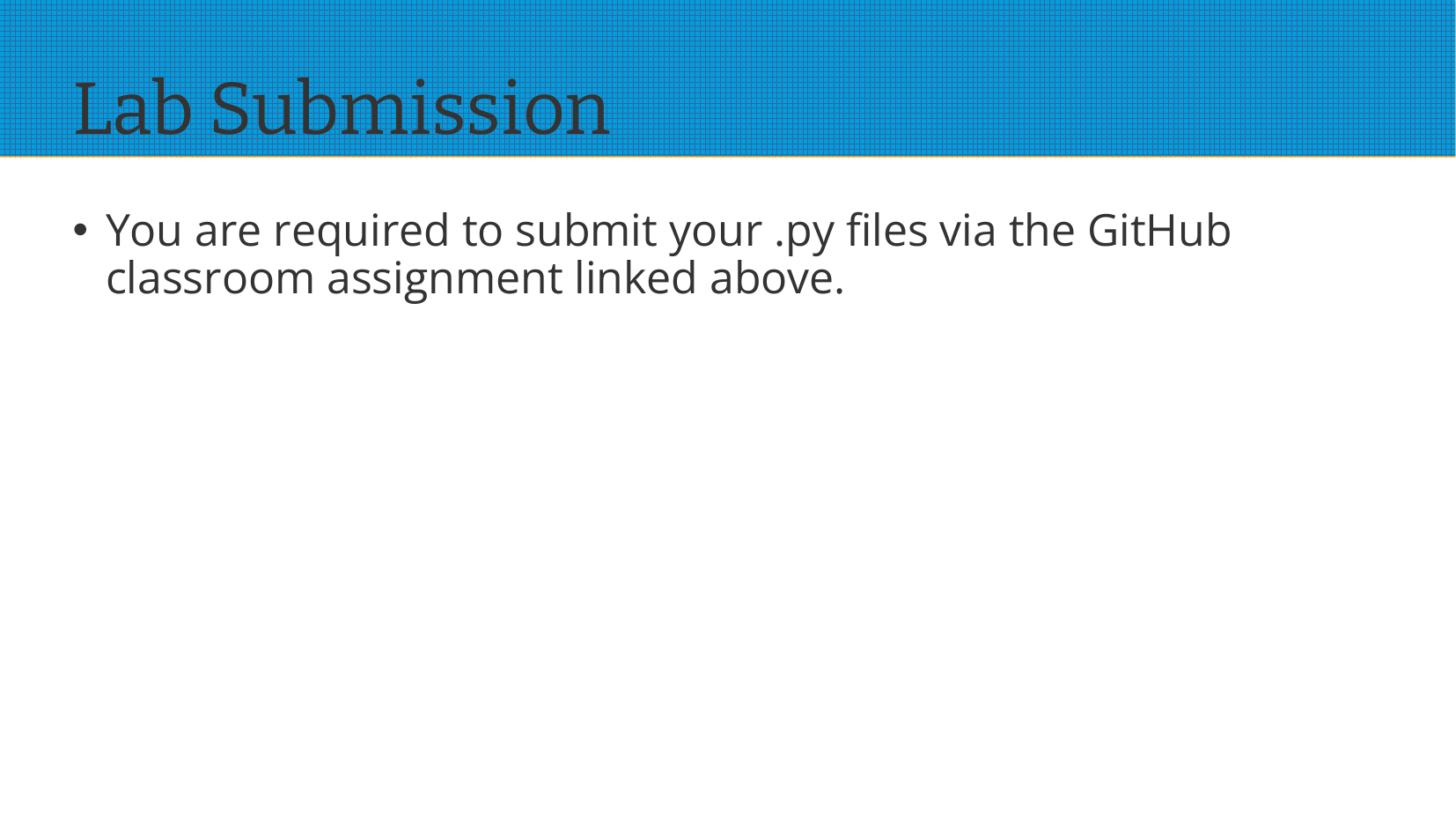

# Lab Submission
You are required to submit your .py files via the GitHub classroom assignment linked above.